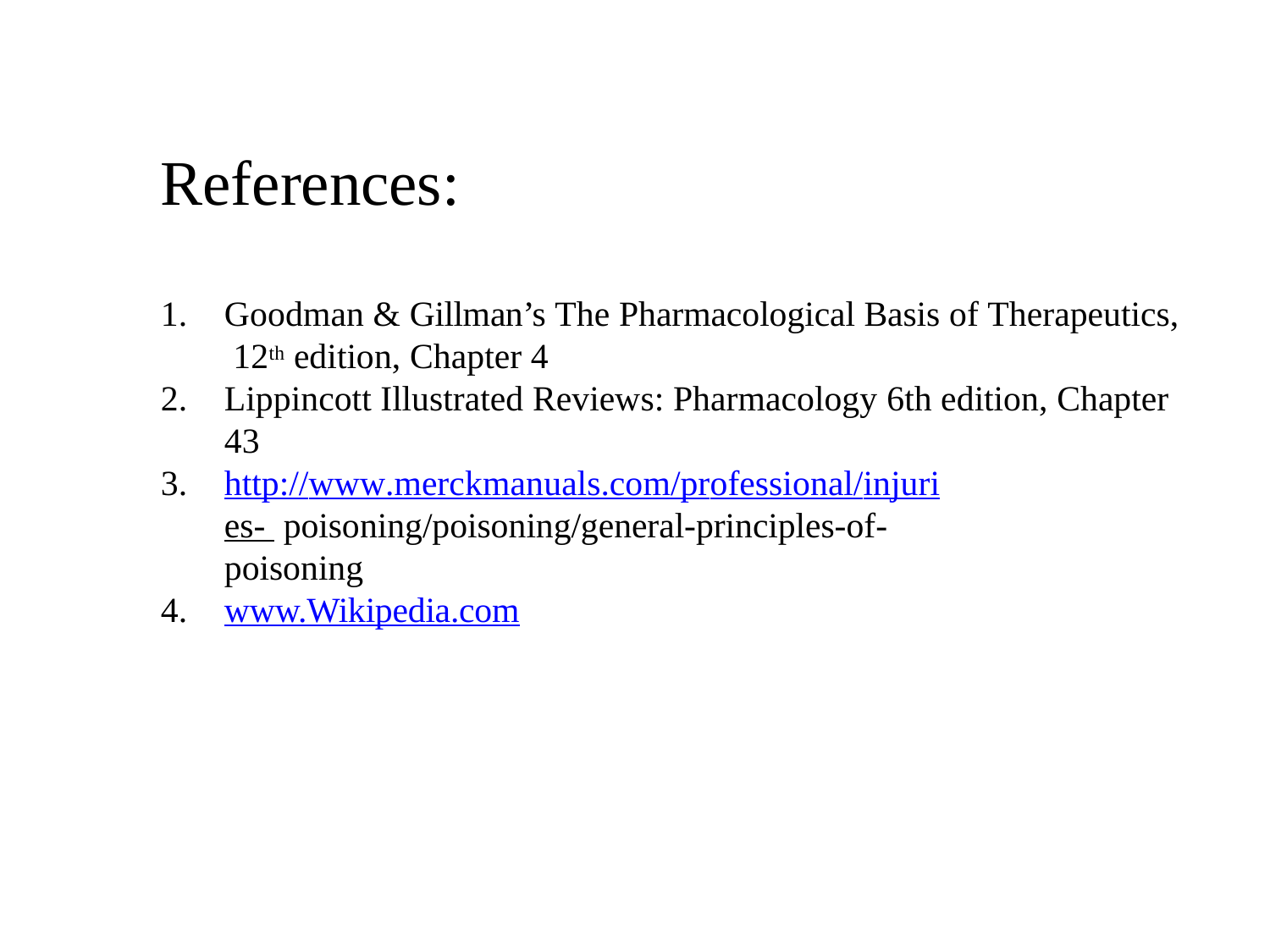

# References:
Goodman & Gillman’s The Pharmacological Basis of Therapeutics,  12th edition, Chapter 4
Lippincott Illustrated Reviews: Pharmacology 6th edition, Chapter 43
http://www.merckmanuals.com/professional/injuries-  poisoning/poisoning/general-principles-of-poisoning
www.Wikipedia.com